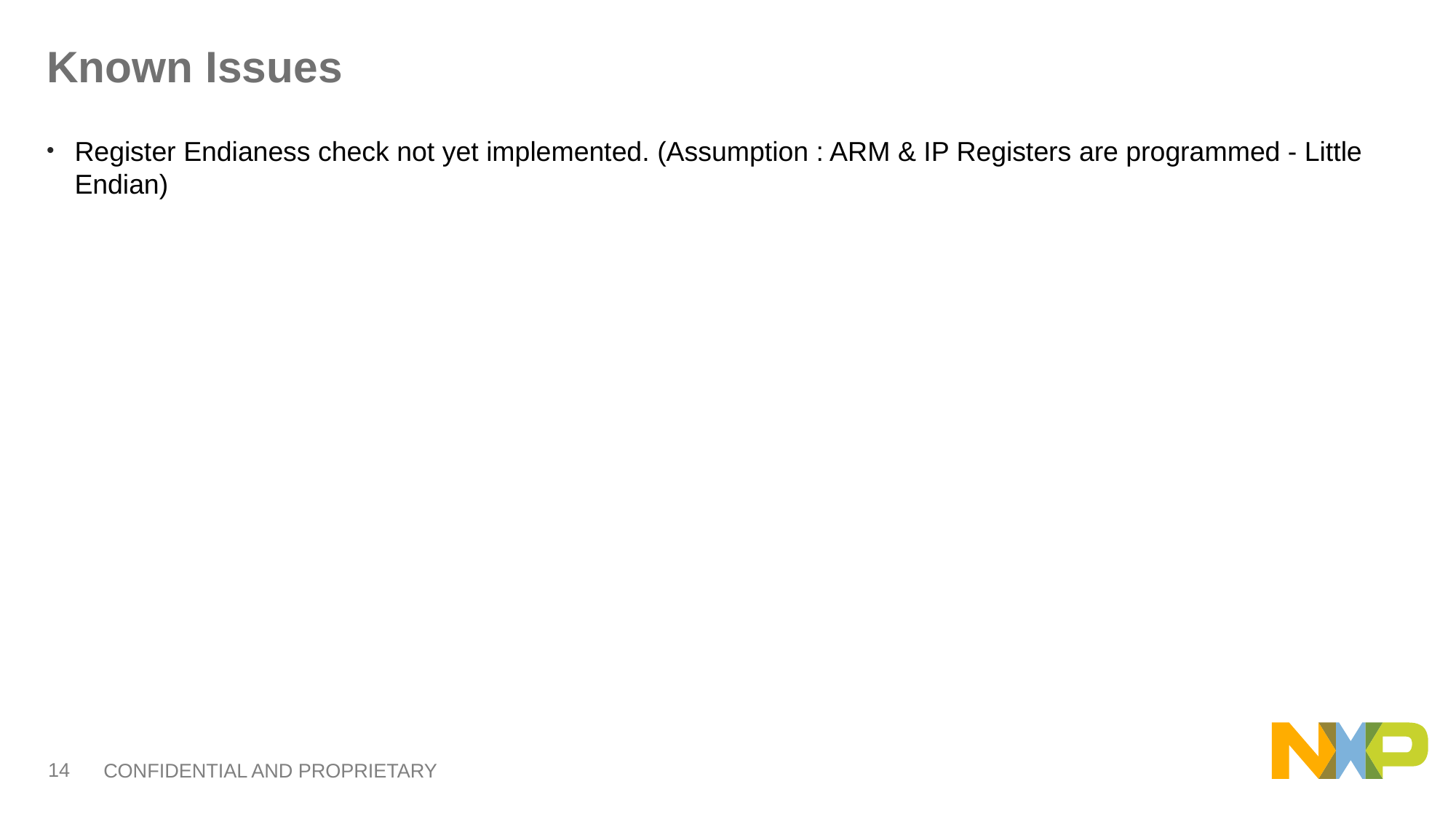

# Known Issues
Register Endianess check not yet implemented. (Assumption : ARM & IP Registers are programmed - Little Endian)